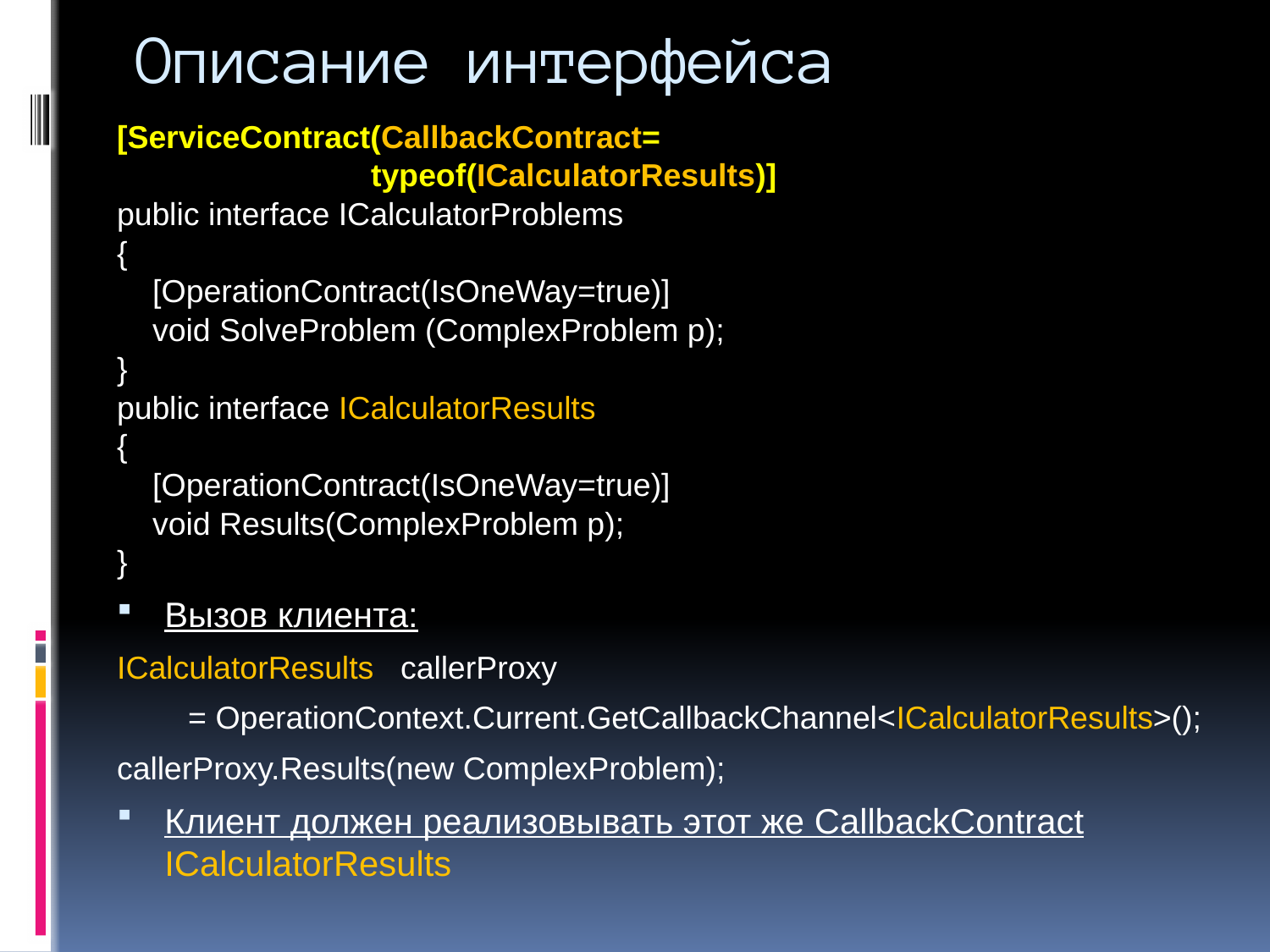

# Описание интерфейса
[ServiceContract(CallbackContract=
		typeof(ICalculatorResults)]
public interface ICalculatorProblems
{
    [OperationContract(IsOneWay=true)]
    void SolveProblem (ComplexProblem p);
}
public interface ICalculatorResults
{
    [OperationContract(IsOneWay=true)]
    void Results(ComplexProblem p);
}
Вызов клиента:
ICalculatorResults   callerProxy
        = OperationContext.Current.GetCallbackChannel<ICalculatorResults>();
callerProxy.Results(new ComplexProblem);
Клиент должен реализовывать этот же CallbackContract ICalculatorResults